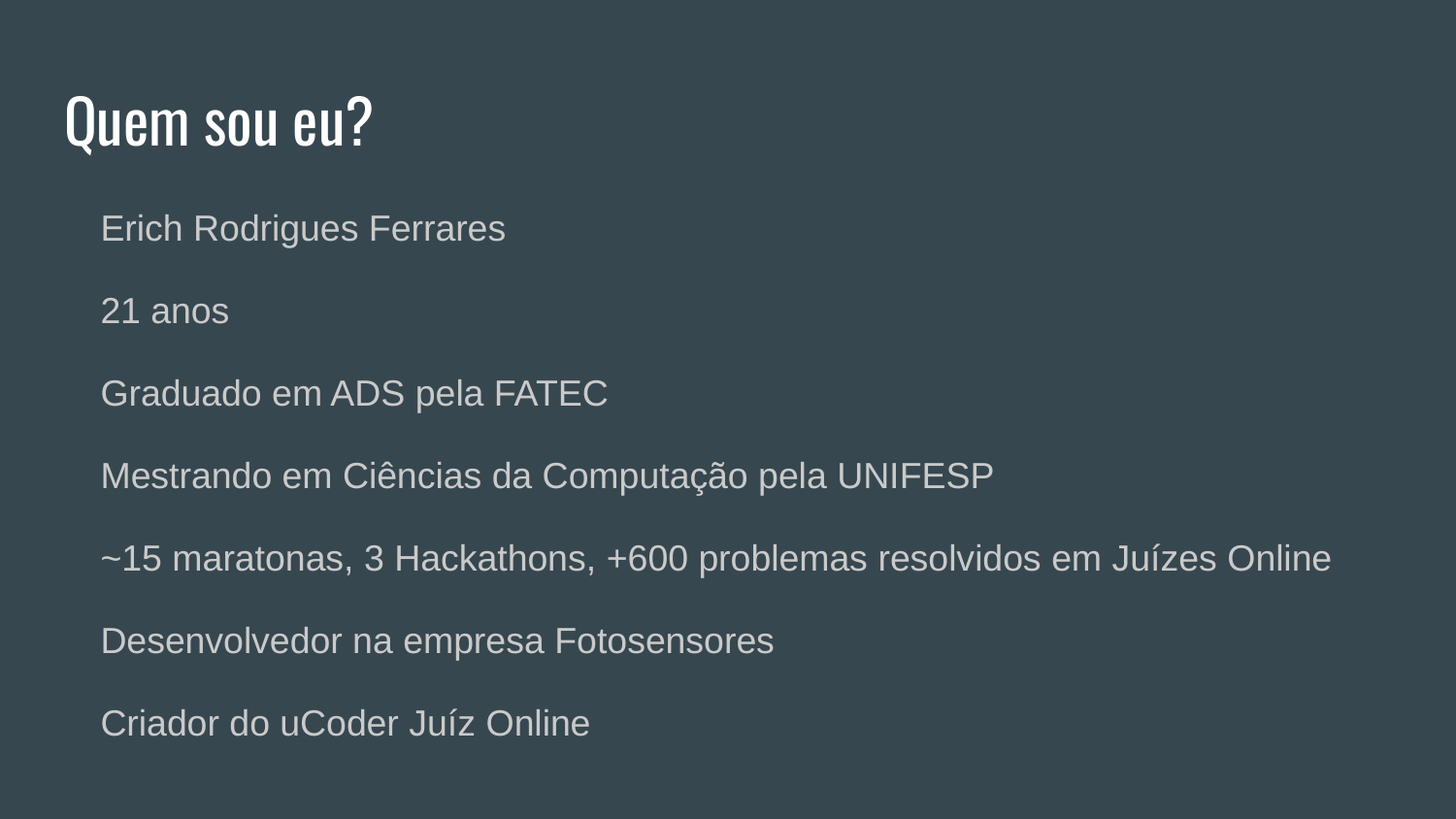

# Quem sou eu?
Erich Rodrigues Ferrares
21 anos
Graduado em ADS pela FATEC
Mestrando em Ciências da Computação pela UNIFESP
~15 maratonas, 3 Hackathons, +600 problemas resolvidos em Juízes Online
Desenvolvedor na empresa Fotosensores
Criador do uCoder Juíz Online